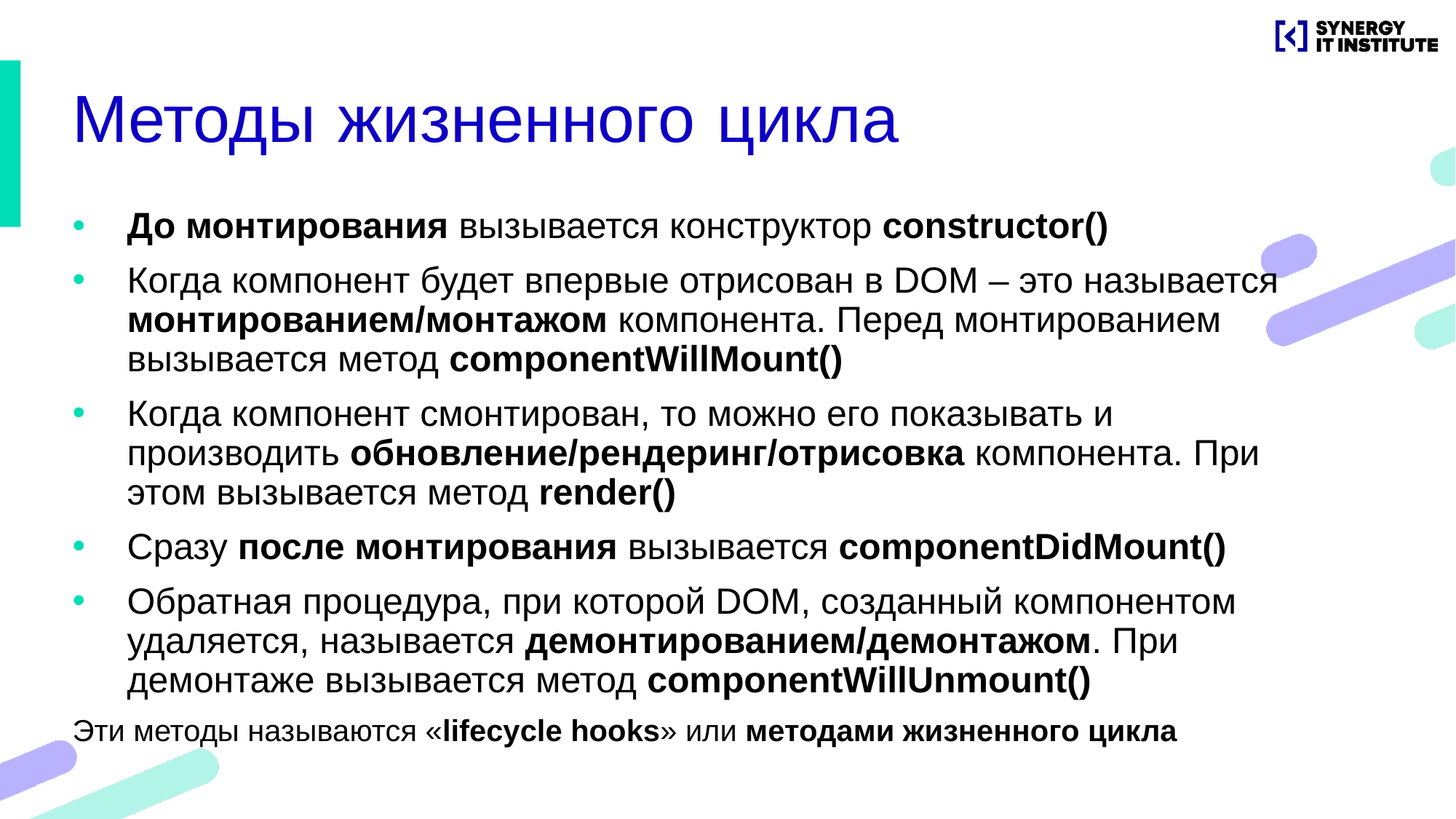

# Методы жизненного цикла
До монтирования вызывается конструктор constructor()
Когда компонент будет впервые отрисован в DOM – это называется монтированием/монтажом компонента. Перед монтированием вызывается метод componentWillMount()
Когда компонент смонтирован, то можно его показывать и производить обновление/рендеринг/отрисовка компонента. При этом вызывается метод render()
Cразу после монтирования вызывается componentDidMount()
Обратная процедура, при которой DOM, созданный компонентом удаляется, называется демонтированием/демонтажом. При демонтаже вызывается метод componentWillUnmount()
Эти методы называются «lifecycle hooks» или методами жизненного цикла